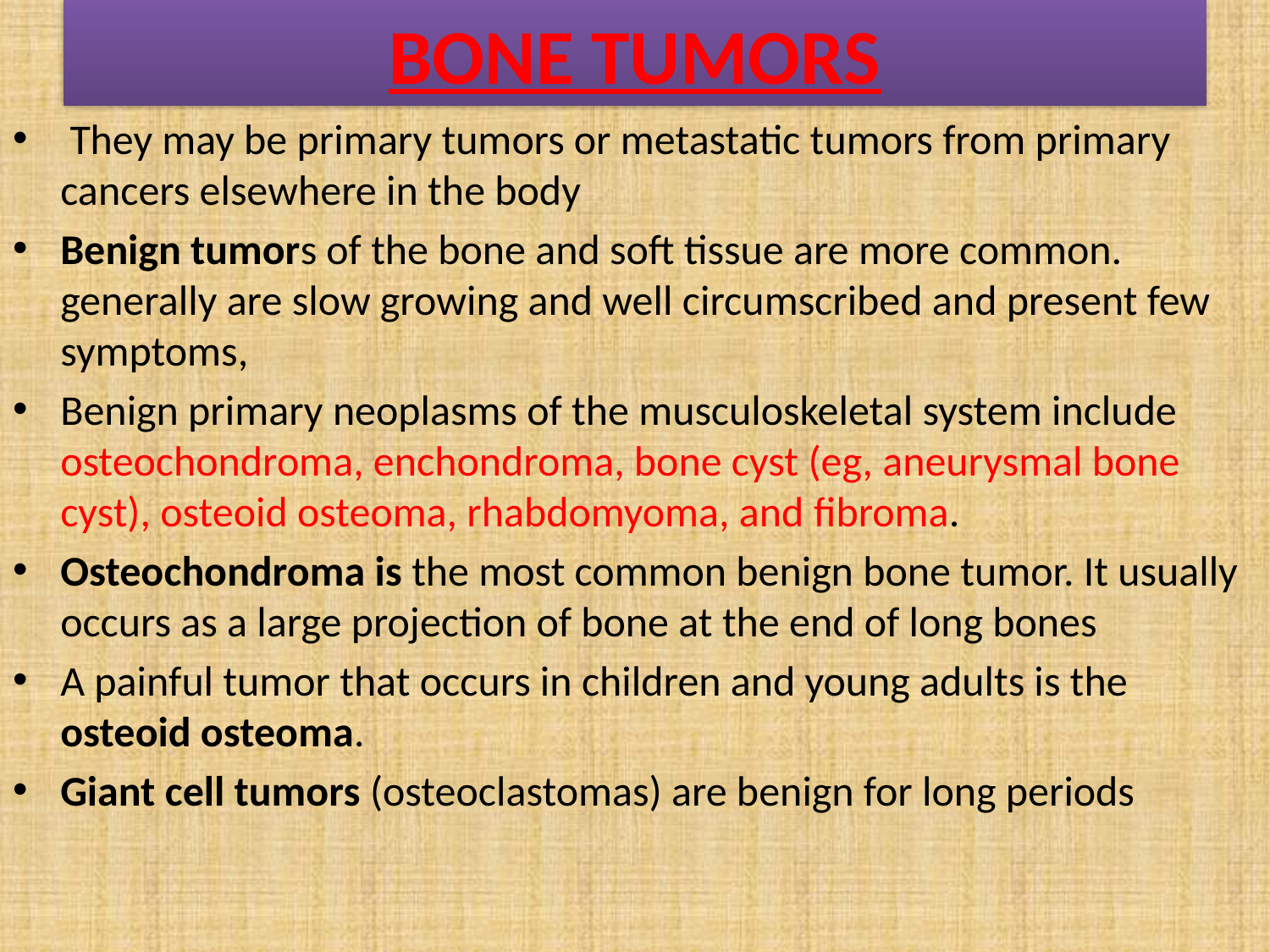

# BONE TUMORS
 They may be primary tumors or metastatic tumors from primary cancers elsewhere in the body
Benign tumors of the bone and soft tissue are more common.  generally are slow growing and well circumscribed and present few symptoms,
Benign primary neoplasms of the musculoskeletal system include osteochondroma, enchondroma, bone cyst (eg, aneurysmal bone cyst), osteoid osteoma, rhabdomyoma, and ﬁbroma.
Osteochondroma is the most common benign bone tumor. It usually occurs as a large projection of bone at the end of long bones
A painful tumor that occurs in children and young adults is the osteoid osteoma.
Giant cell tumors (osteoclastomas) are benign for long periods